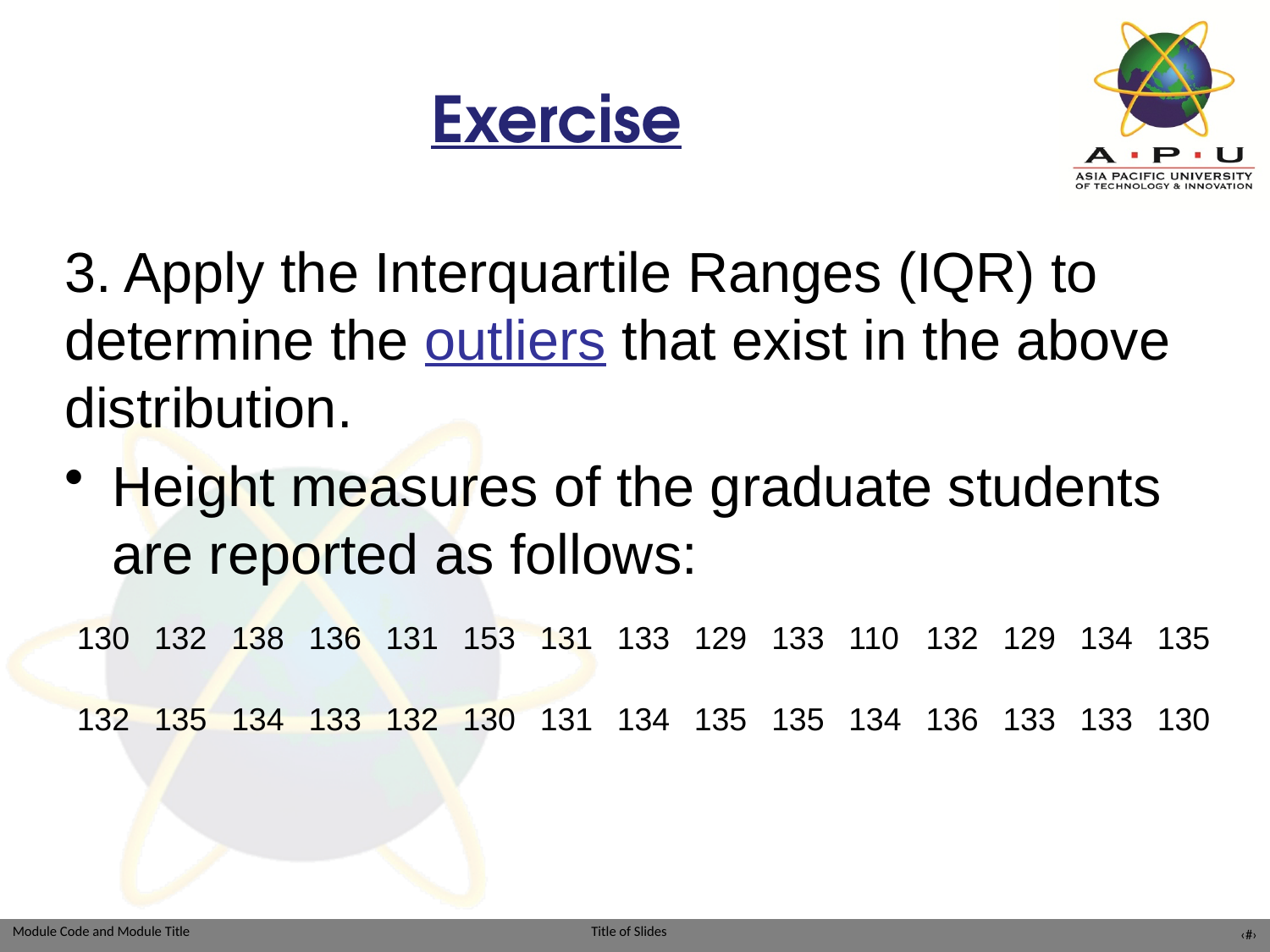

# Exercise
3. Apply the Interquartile Ranges (IQR) to determine the outliers that exist in the above distribution.
Height measures of the graduate students are reported as follows:

| 130 | 132 | 138 | 136 | 131 | 153 | 131 | 133 | 129 | 133 | 110 | 132 | 129 | 134 | 135 |
| --- | --- | --- | --- | --- | --- | --- | --- | --- | --- | --- | --- | --- | --- | --- |
| 132 | 135 | 134 | 133 | 132 | 130 | 131 | 134 | 135 | 135 | 134 | 136 | 133 | 133 | 130 |
| --- | --- | --- | --- | --- | --- | --- | --- | --- | --- | --- | --- | --- | --- | --- |
‹#›